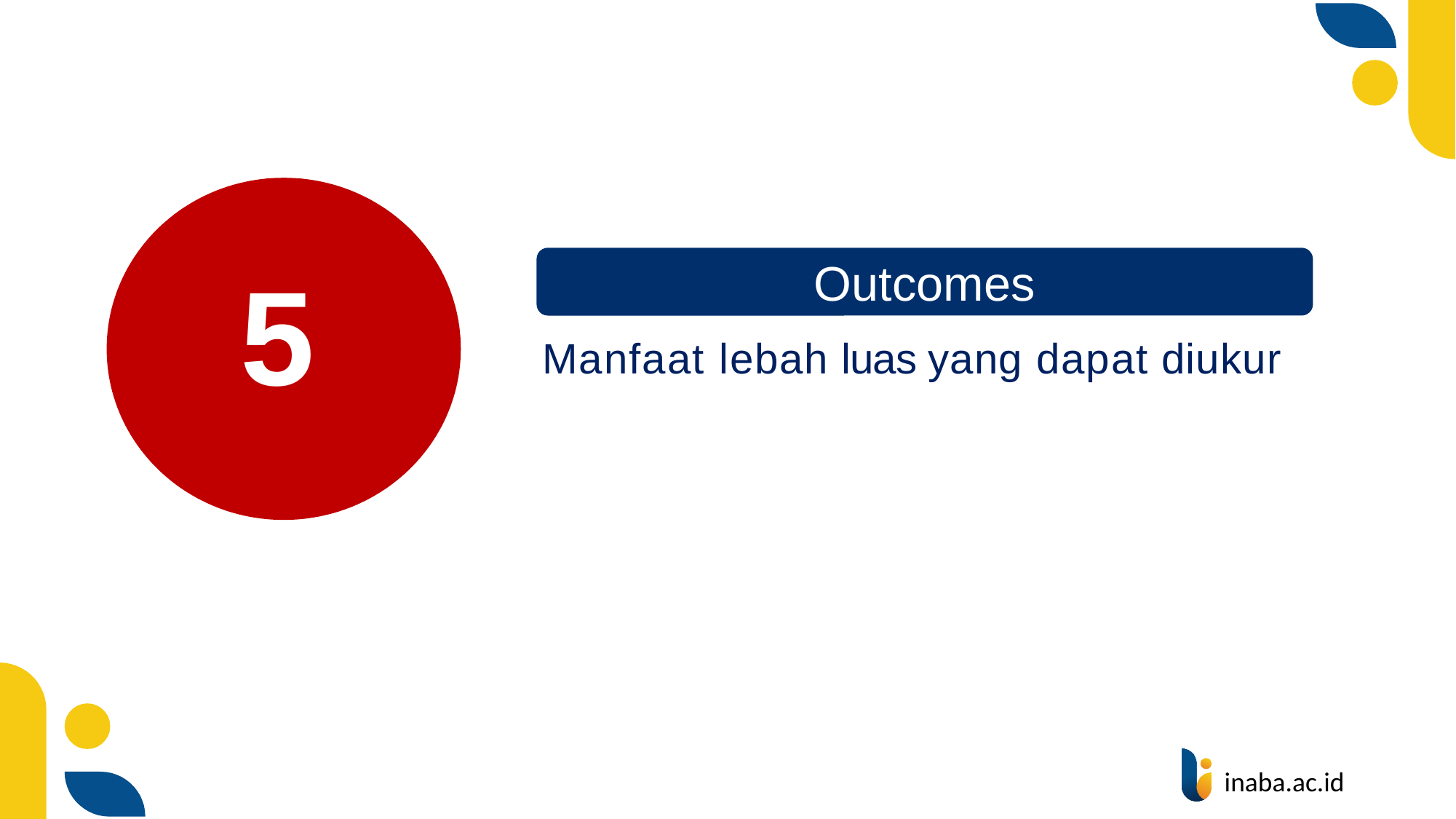

Outcomes
5
Manfaat lebah luas yang dapat diukur